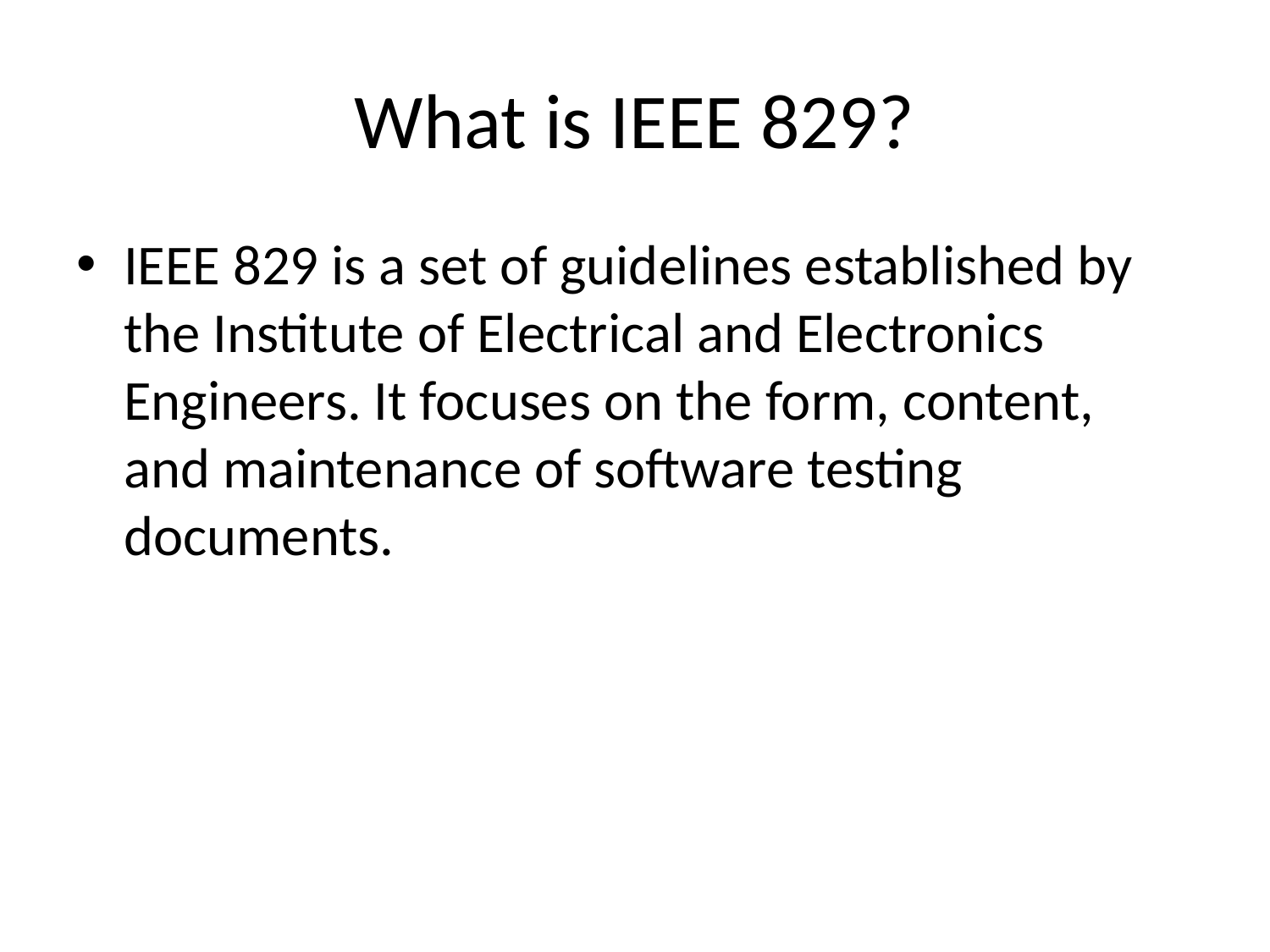

# What is IEEE 829?
IEEE 829 is a set of guidelines established by the Institute of Electrical and Electronics Engineers. It focuses on the form, content, and maintenance of software testing documents.